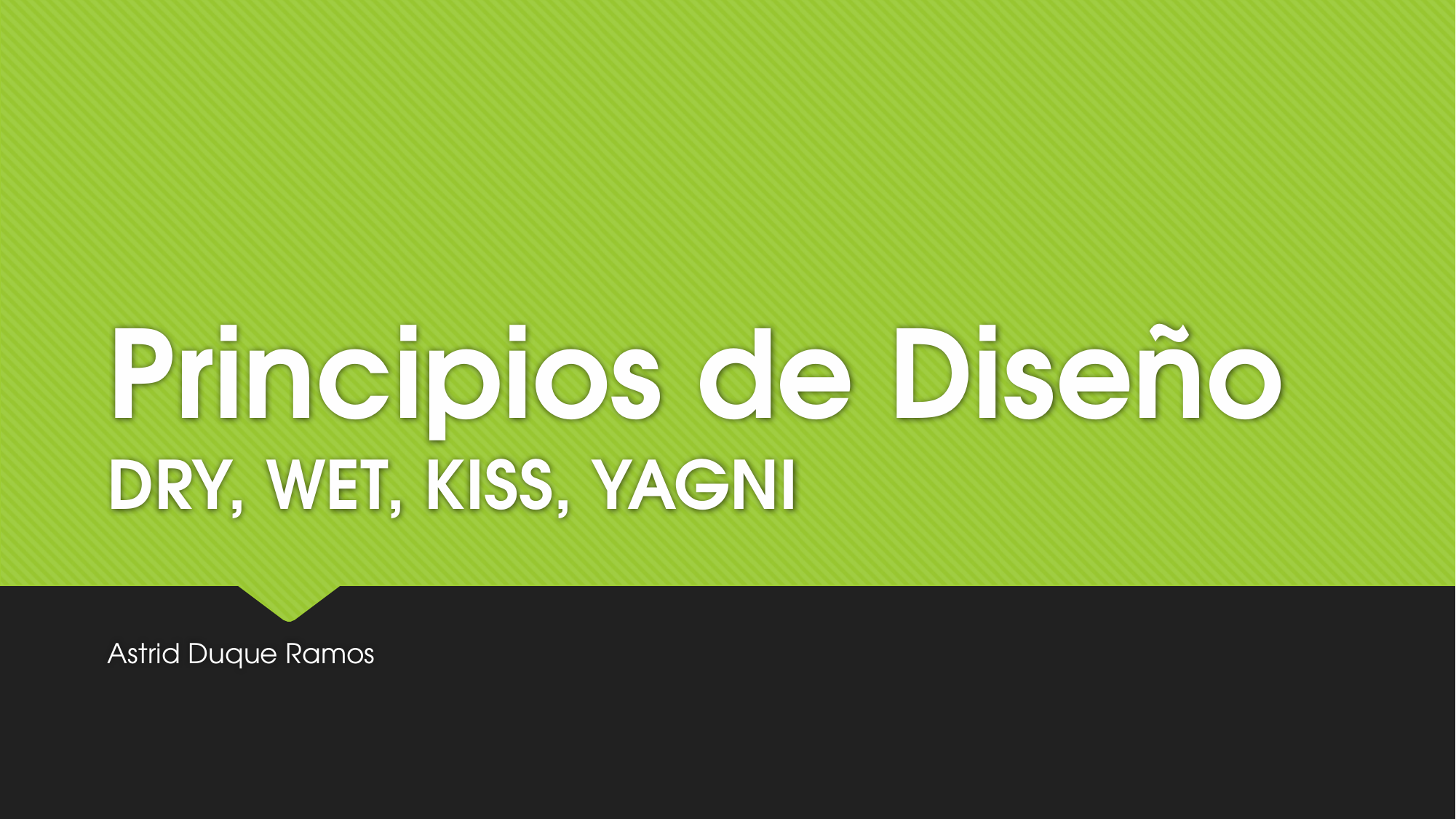

# Principios de Diseño DRY, WET, KISS, YAGNI
Astrid Duque Ramos